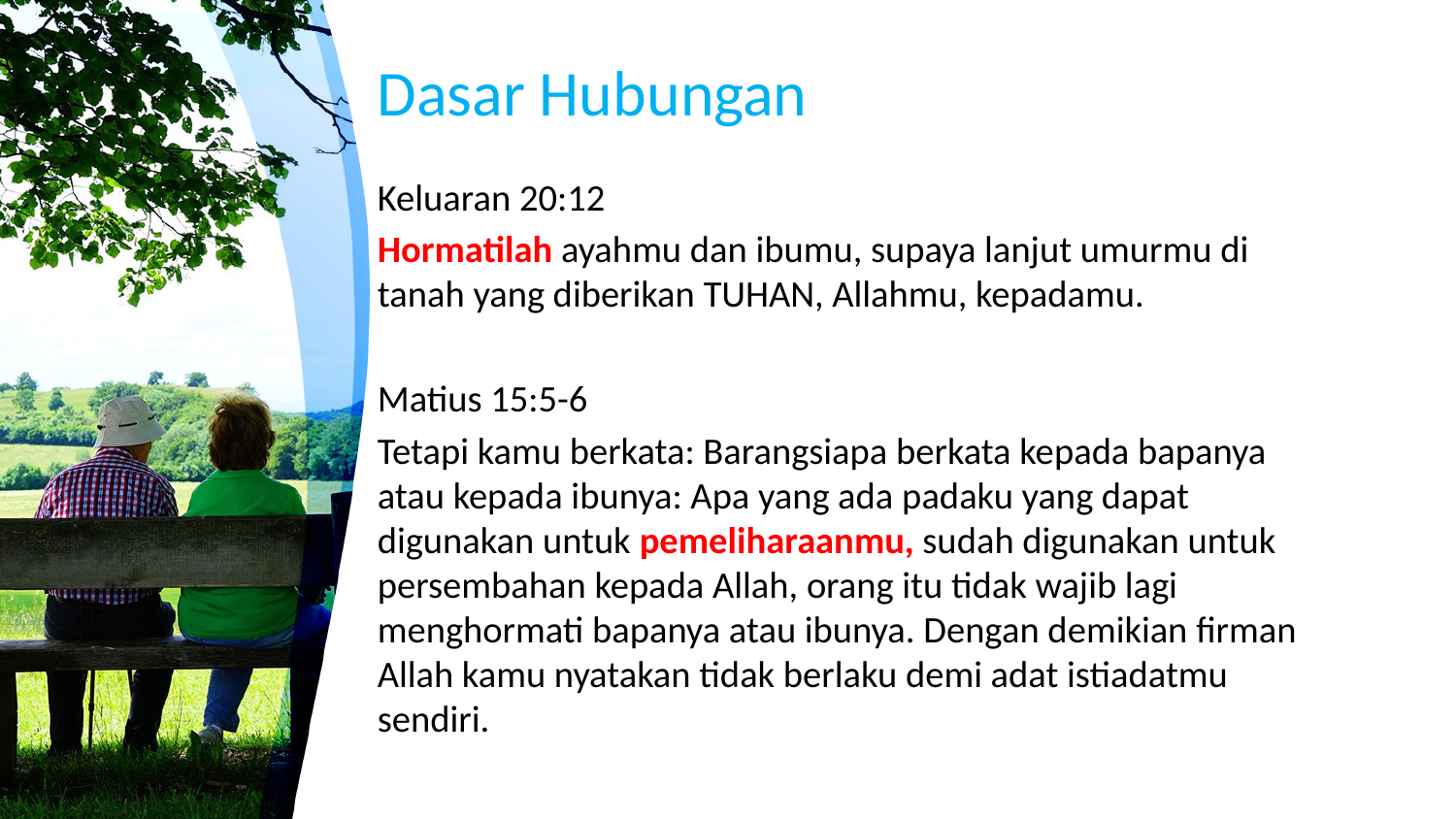

Dasar Hubungan
Keluaran 20:12
Hormatilah ayahmu dan ibumu, supaya lanjut umurmu di tanah yang diberikan TUHAN, Allahmu, kepadamu.

Matius 15:5-6
Tetapi kamu berkata: Barangsiapa berkata kepada bapanya atau kepada ibunya: Apa yang ada padaku yang dapat digunakan untuk pemeliharaanmu, sudah digunakan untuk persembahan kepada Allah, orang itu tidak wajib lagi menghormati bapanya atau ibunya. Dengan demikian firman Allah kamu nyatakan tidak berlaku demi adat istiadatmu sendiri.